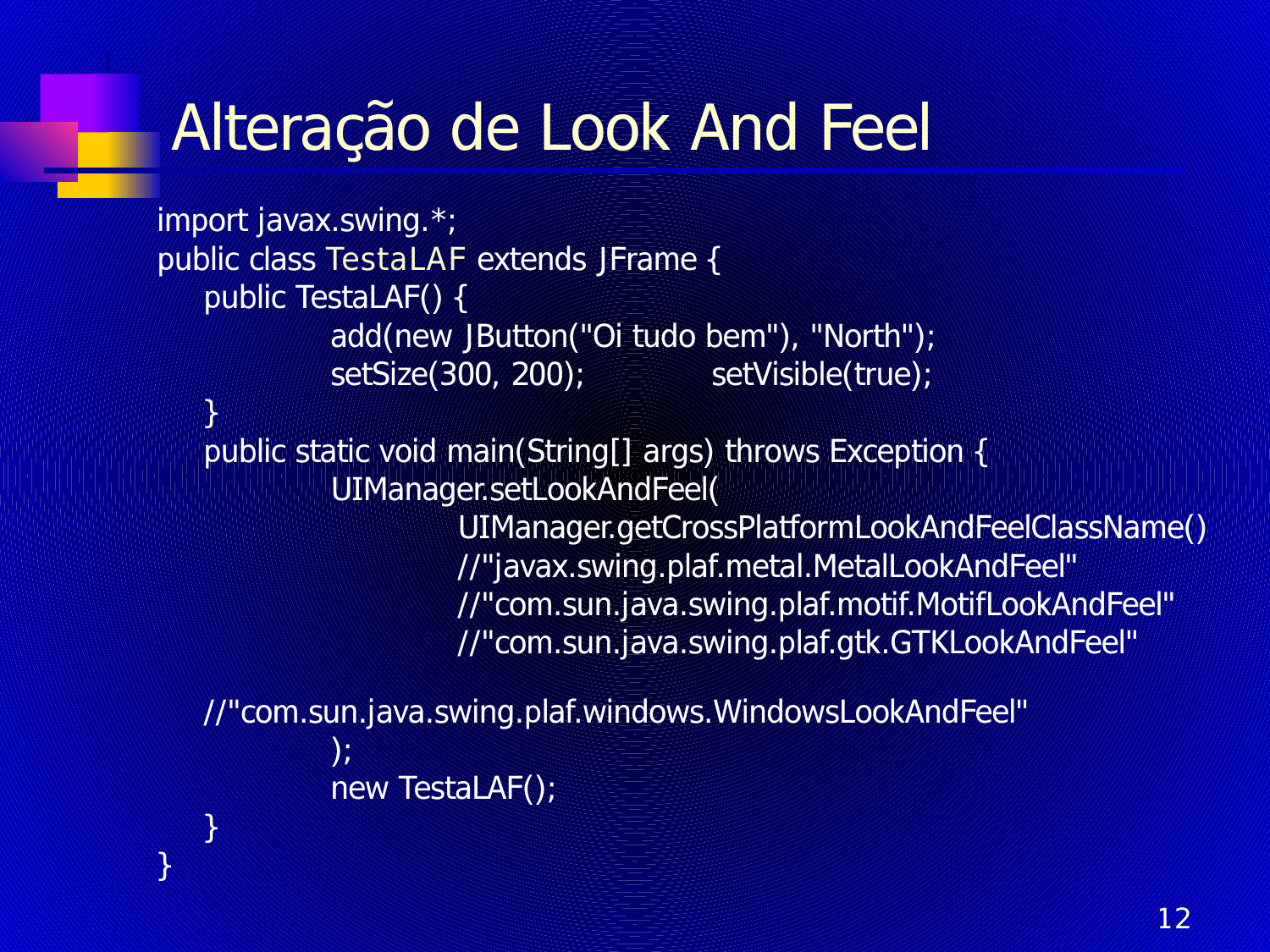

Alteração de Look And Feel
import javax.swing.*;
public class TestaLAF extends JFrame {
	public TestaLAF() {
		add(new JButton("Oi tudo bem"), "North");
		setSize(300, 200); 	setVisible(true);
	}
	public static void main(String[] args) throws Exception {
		UIManager.setLookAndFeel(
			UIManager.getCrossPlatformLookAndFeelClassName()
			//"javax.swing.plaf.metal.MetalLookAndFeel"
			//"com.sun.java.swing.plaf.motif.MotifLookAndFeel"
			//"com.sun.java.swing.plaf.gtk.GTKLookAndFeel"
			//"com.sun.java.swing.plaf.windows.WindowsLookAndFeel"
		);
		new TestaLAF();
	}
}
12